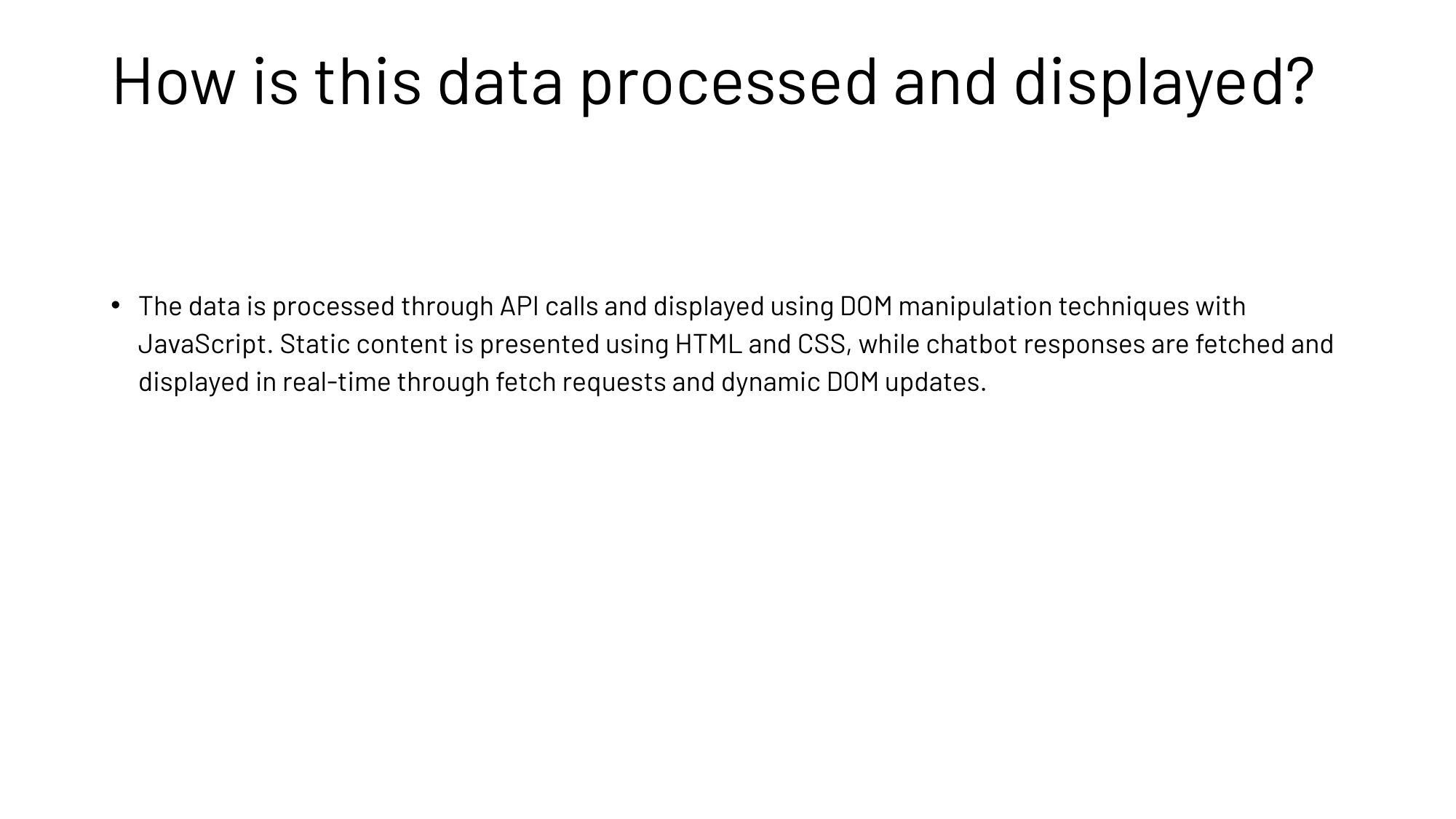

# How is this data processed and displayed?

The data is processed through API calls and displayed using DOM manipulation techniques with JavaScript. Static content is presented using HTML and CSS, while chatbot responses are fetched and displayed in real-time through fetch requests and dynamic DOM updates.